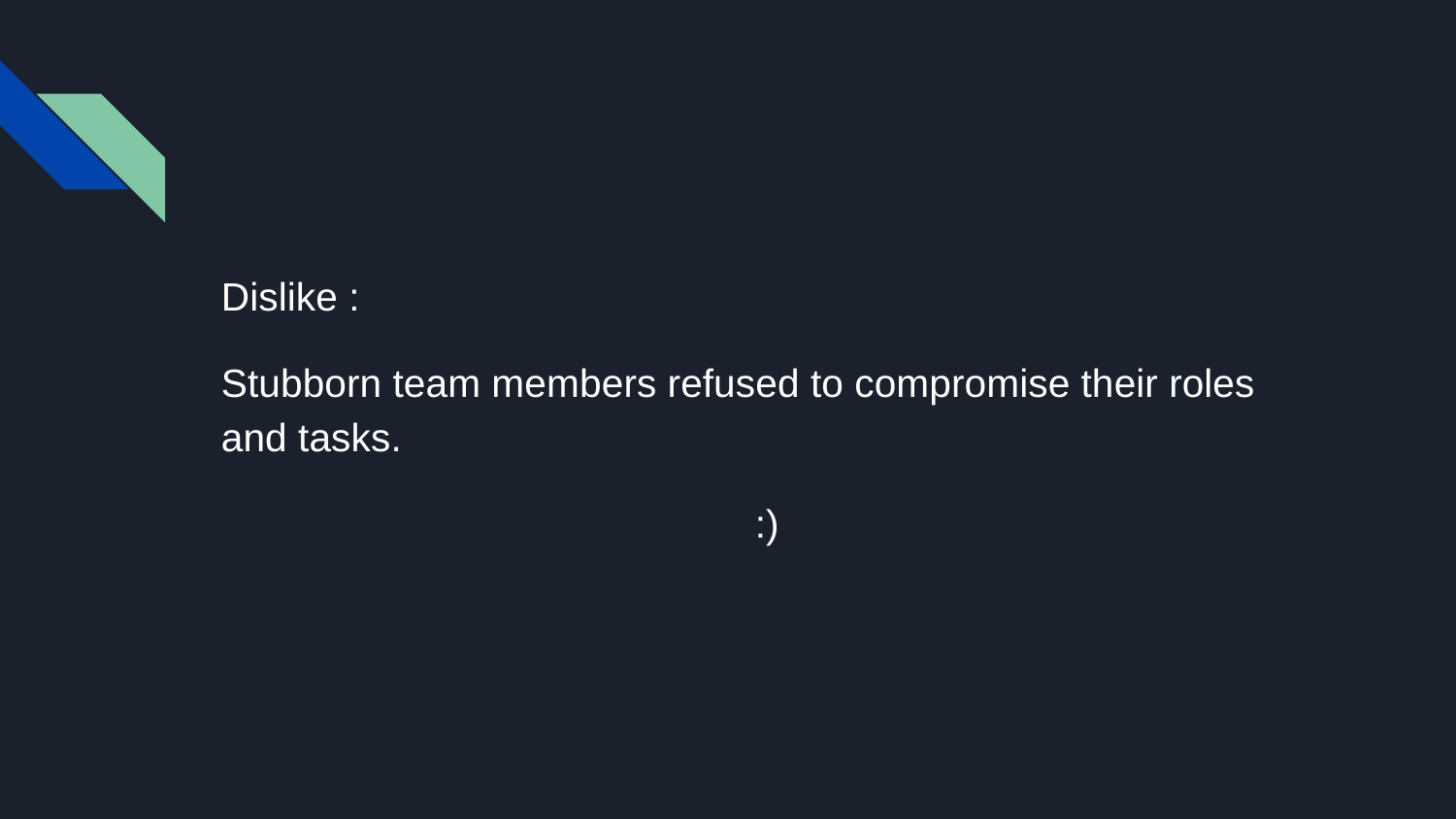

Dislike :
Stubborn team members refused to compromise their roles and tasks.
:)